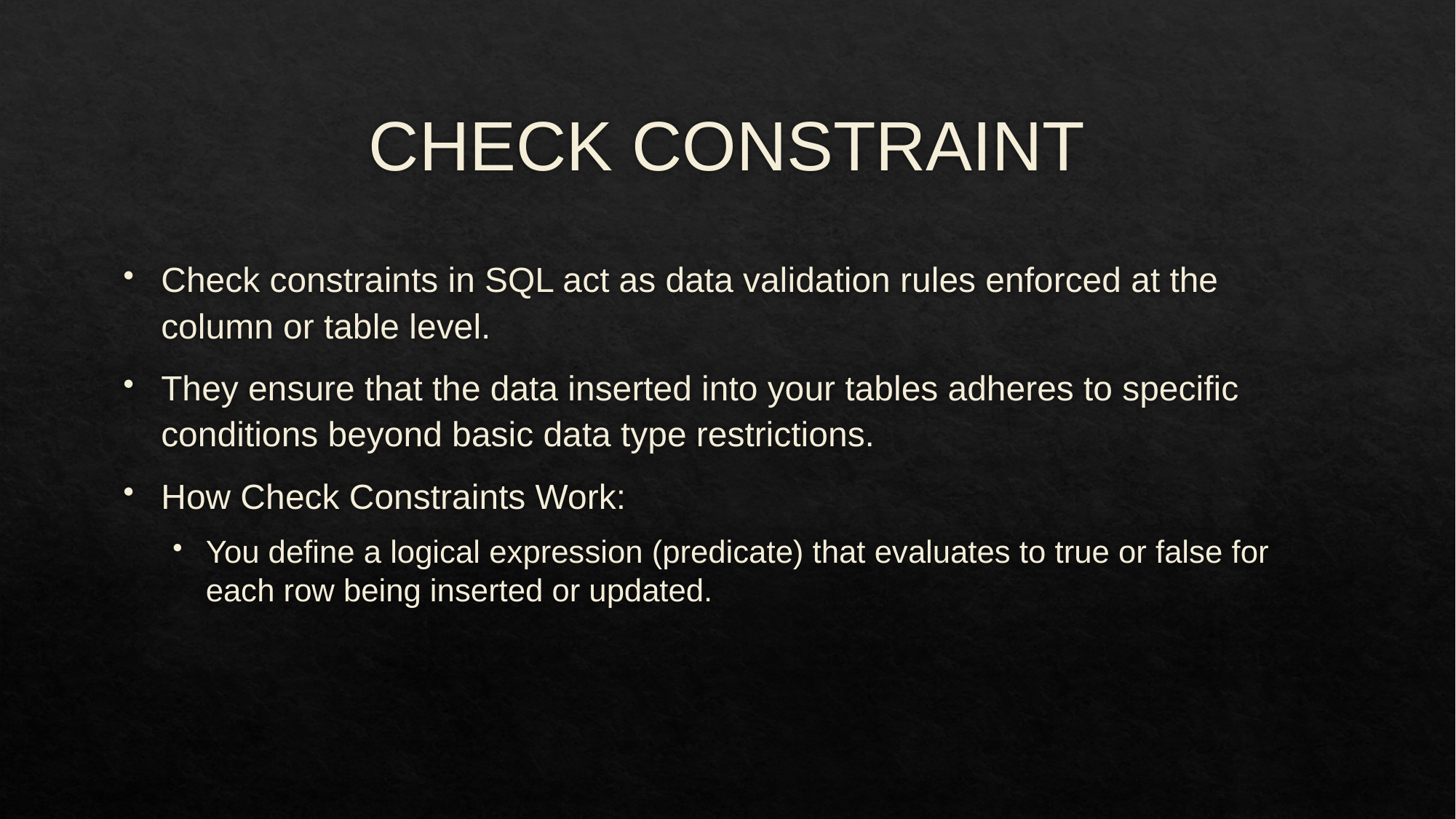

# CHECK CONSTRAINT
Check constraints in SQL act as data validation rules enforced at the column or table level.
They ensure that the data inserted into your tables adheres to specific conditions beyond basic data type restrictions.
How Check Constraints Work:
You define a logical expression (predicate) that evaluates to true or false for each row being inserted or updated.